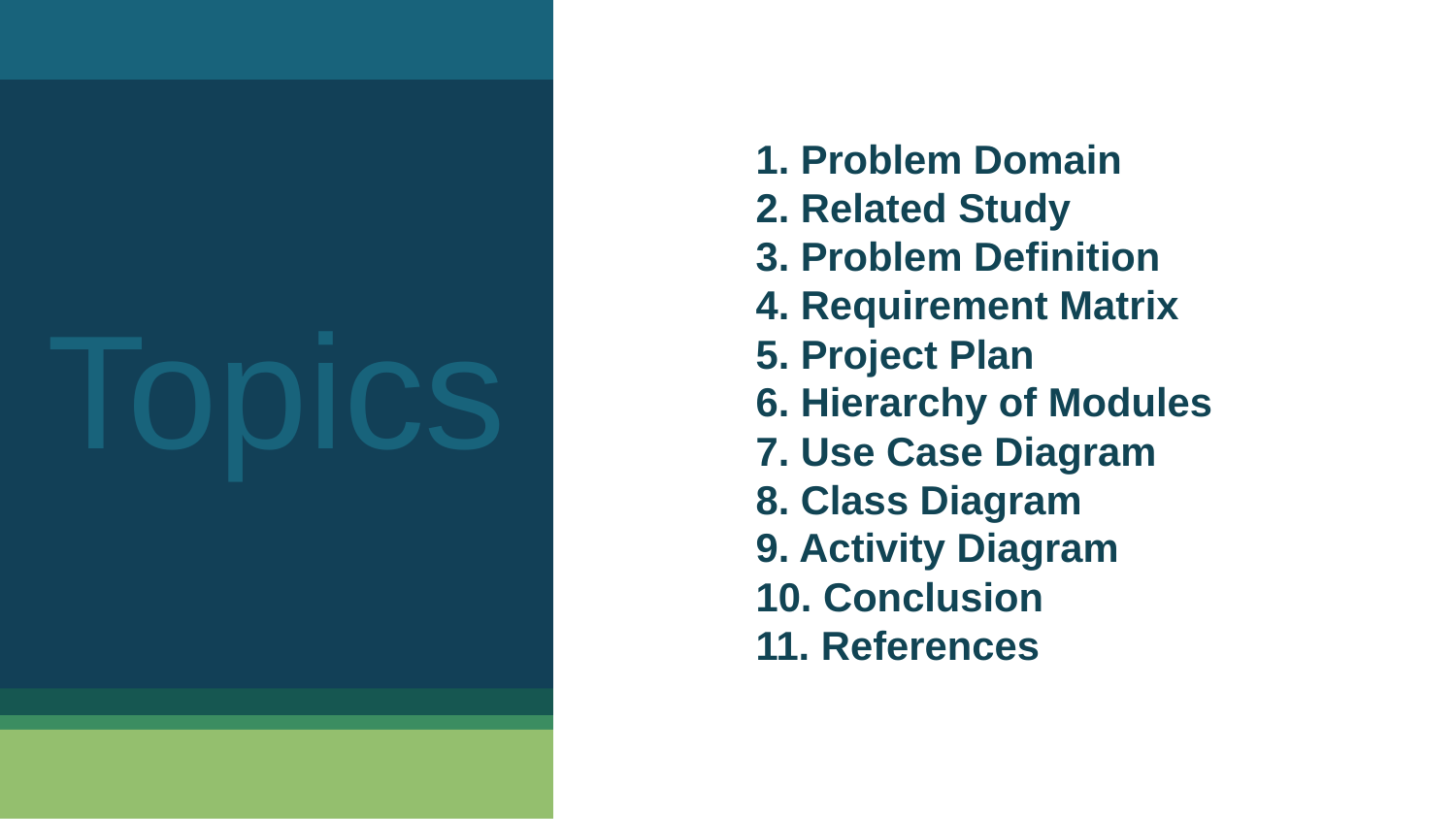

Topics
# 1. Problem Domain 2. Related Study 3. Problem Definition 4. Requirement Matrix 5. Project Plan 6. Hierarchy of Modules 7. Use Case Diagram 8. Class Diagram 9. Activity Diagram 10. Conclusion 11. References